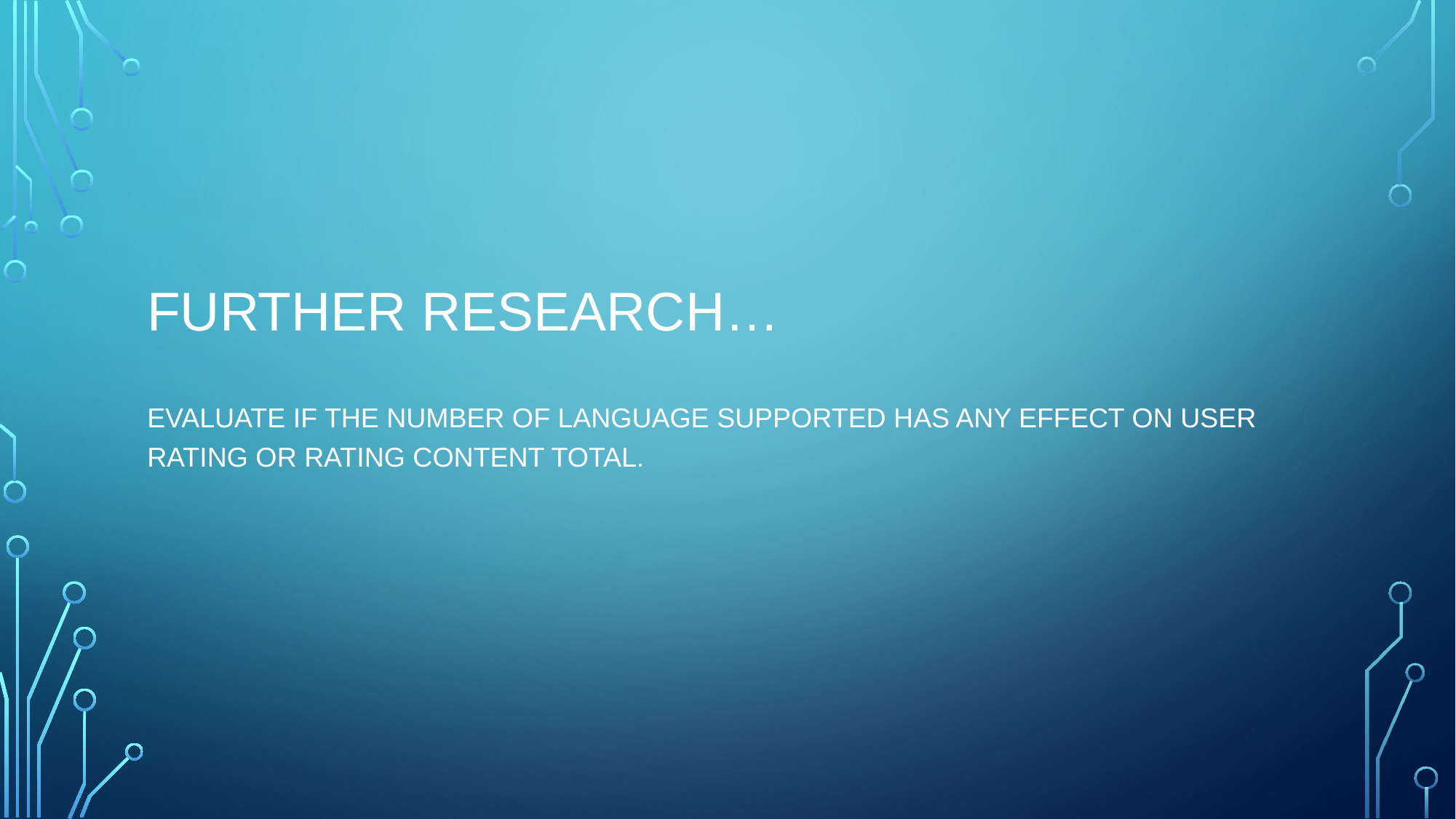

# Further research…
evaluate if the number of language supported has any effect on user rating or rating content total.